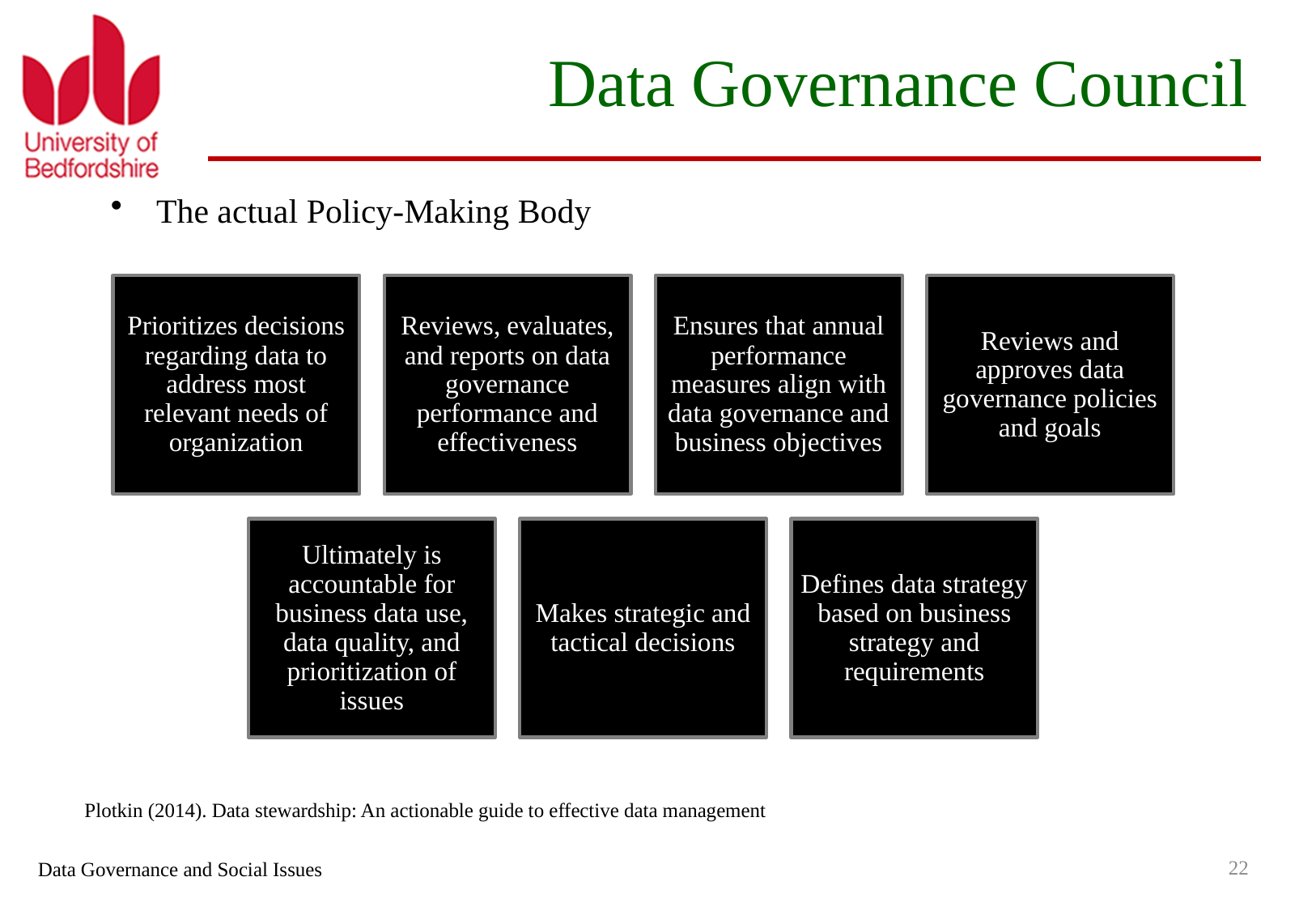

# Data Governance Council
The actual Policy-Making Body
Prioritizes decisions regarding data to address most relevant needs of organization
Reviews, evaluates, and reports on data governance performance and effectiveness
Ensures that annual performance measures align with data governance and business objectives
Reviews and approves data governance policies and goals
Ultimately is accountable for business data use, data quality, and prioritization of issues
Makes strategic and tactical decisions
Defines data strategy based on business strategy and requirements
Plotkin (2014). Data stewardship: An actionable guide to effective data management
22
Data Governance and Social Issues